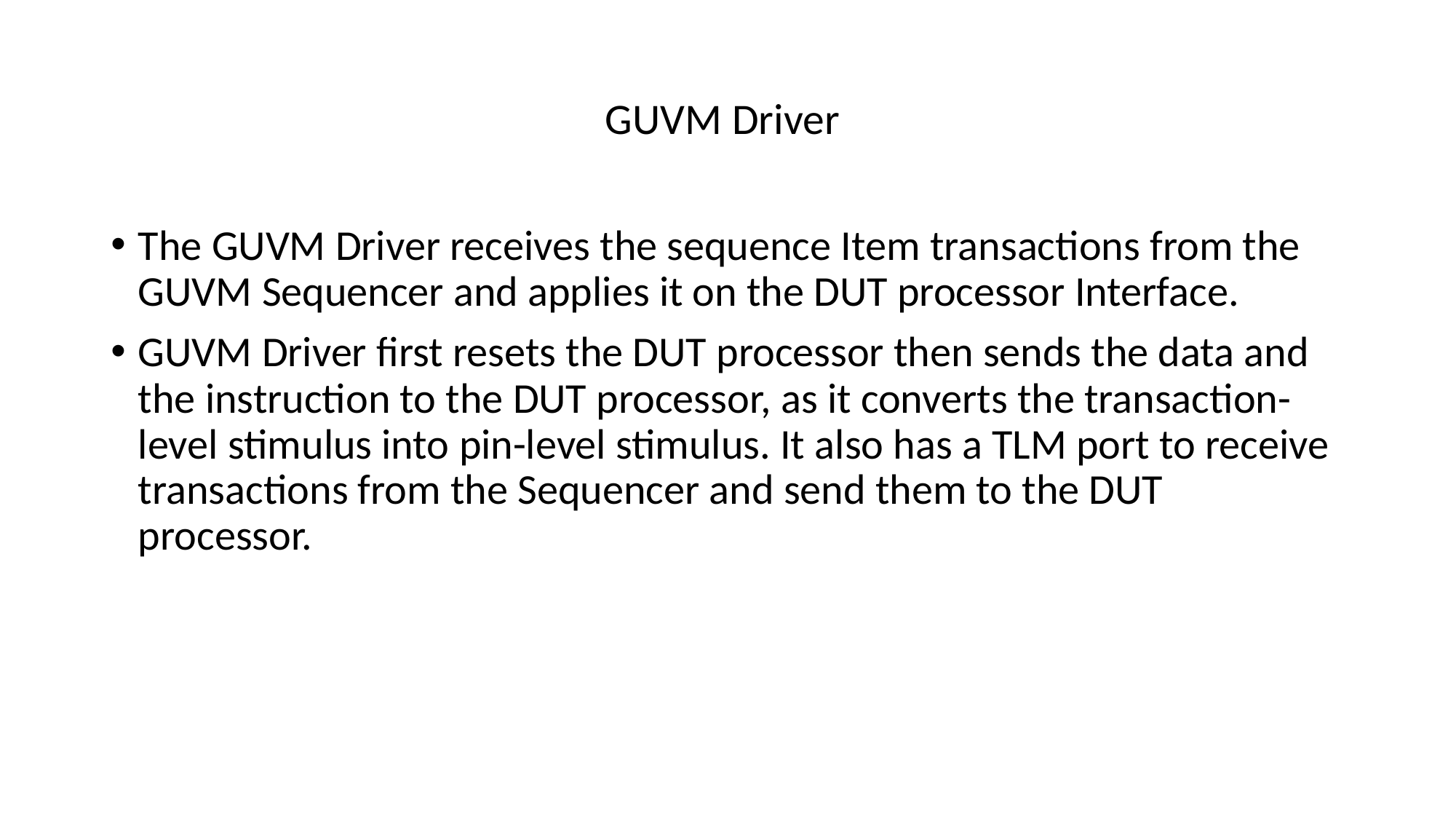

# GUVM Driver
The GUVM Driver receives the sequence Item transactions from the GUVM Sequencer and applies it on the DUT processor Interface.
GUVM Driver first resets the DUT processor then sends the data and the instruction to the DUT processor, as it converts the transaction-level stimulus into pin-level stimulus. It also has a TLM port to receive transactions from the Sequencer and send them to the DUT processor.